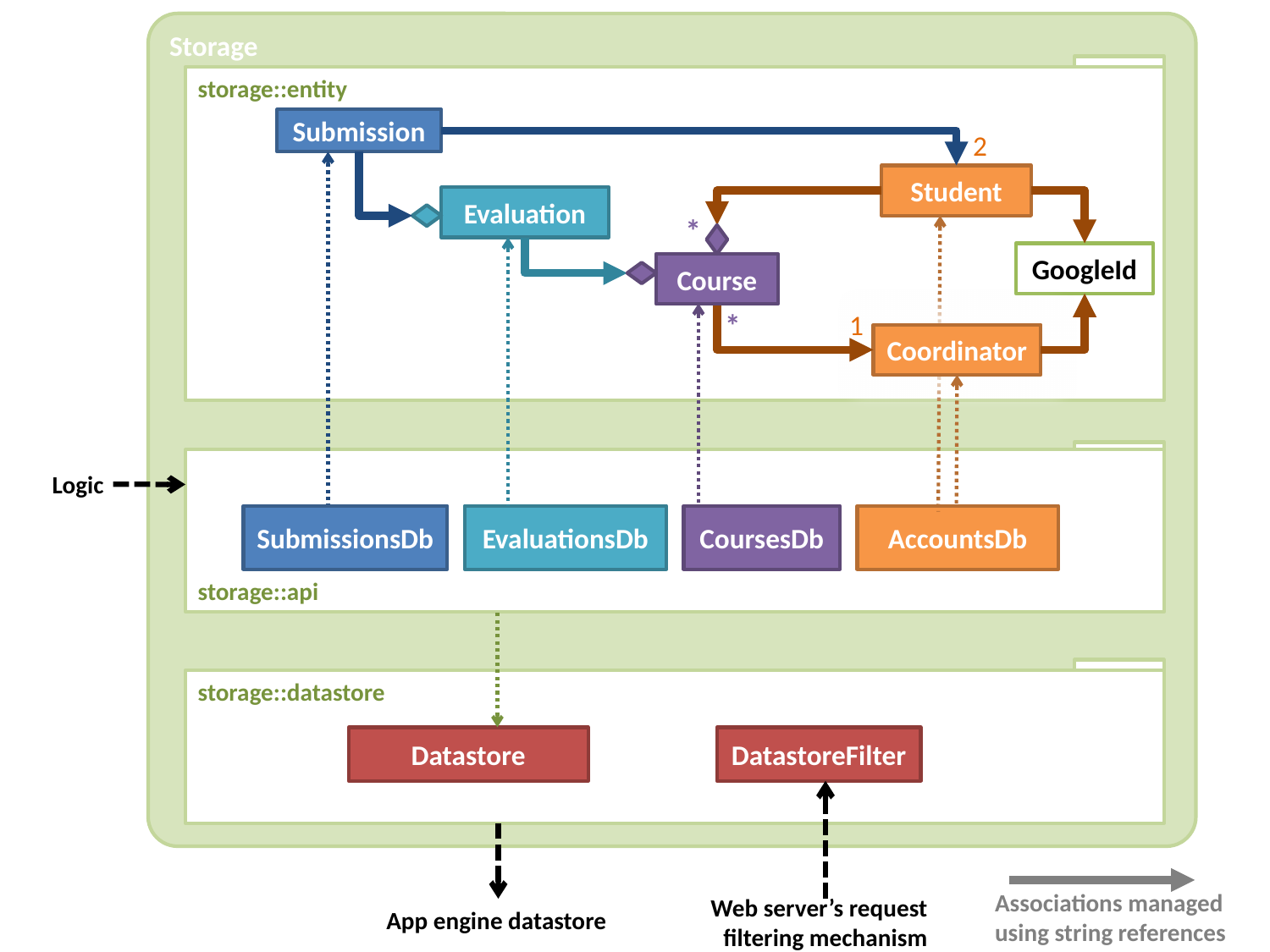

Storage

storage::entity
Submission
2
Student
Evaluation

*

GoogleId
Course

1
*
Coordinator

storage::api
Logic
SubmissionsDb
EvaluationsDb
CoursesDb
AccountsDb

storage::datastore
Datastore
DatastoreFilter
Web server’s request filtering mechanism
App engine datastore
Associations managed using string references